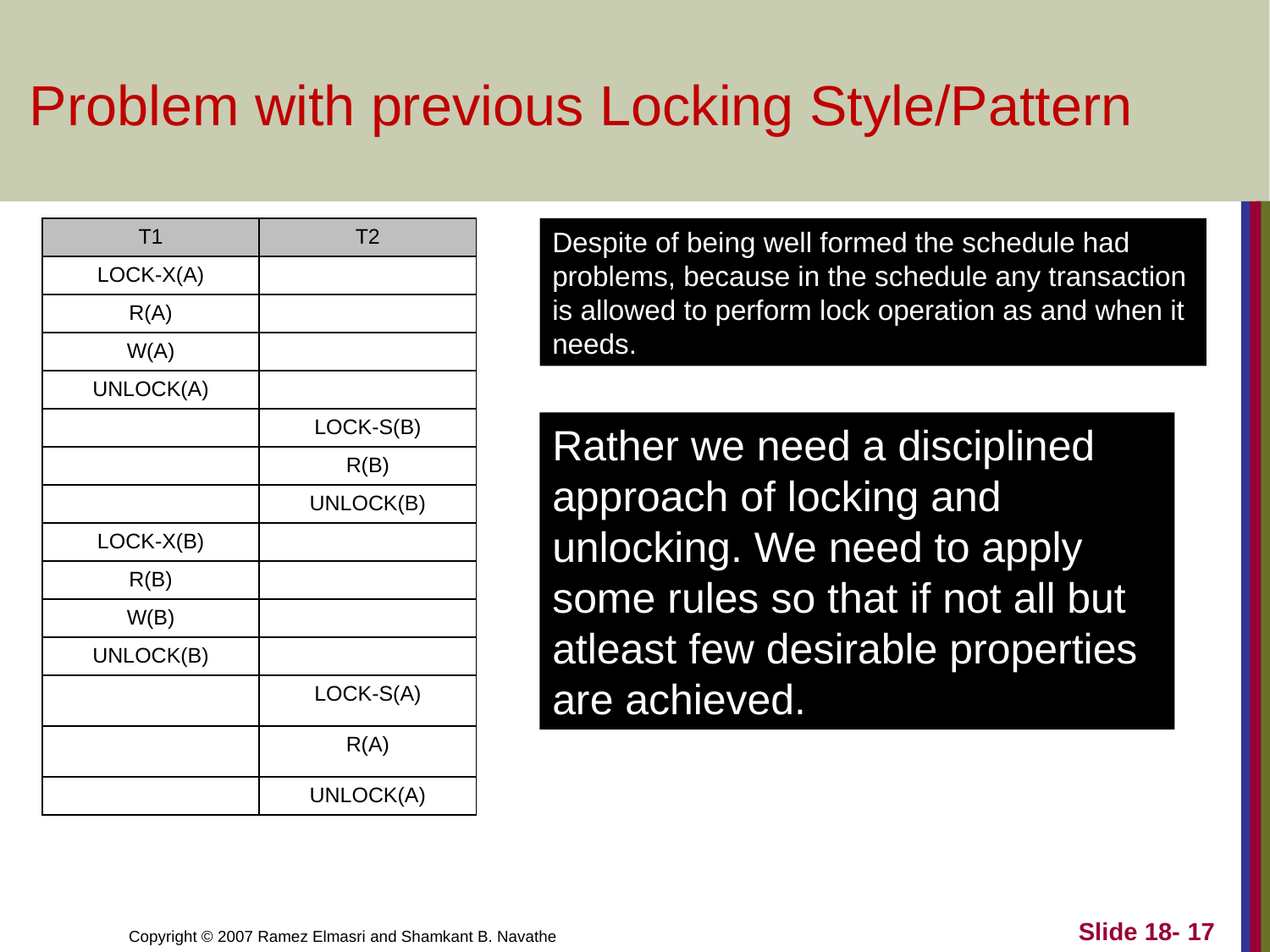

Problem with previous Locking Style/Pattern
| T1 | T2 |
| --- | --- |
| LOCK-X(A) |  |
| R(A) |  |
| W(A) |  |
| UNLOCK(A) |  |
|  | LOCK-S(B) |
|  | R(B) |
|  | UNLOCK(B) |
| LOCK-X(B) |  |
| R(B) |  |
| W(B) |  |
| UNLOCK(B) |  |
|  | LOCK-S(A) |
|  | R(A) |
|  | UNLOCK(A) |
Despite of being well formed the schedule had problems, because in the schedule any transaction is allowed to perform lock operation as and when it needs.
Rather we need a disciplined approach of locking and unlocking. We need to apply some rules so that if not all but atleast few desirable properties are achieved.
Slide 18- 17